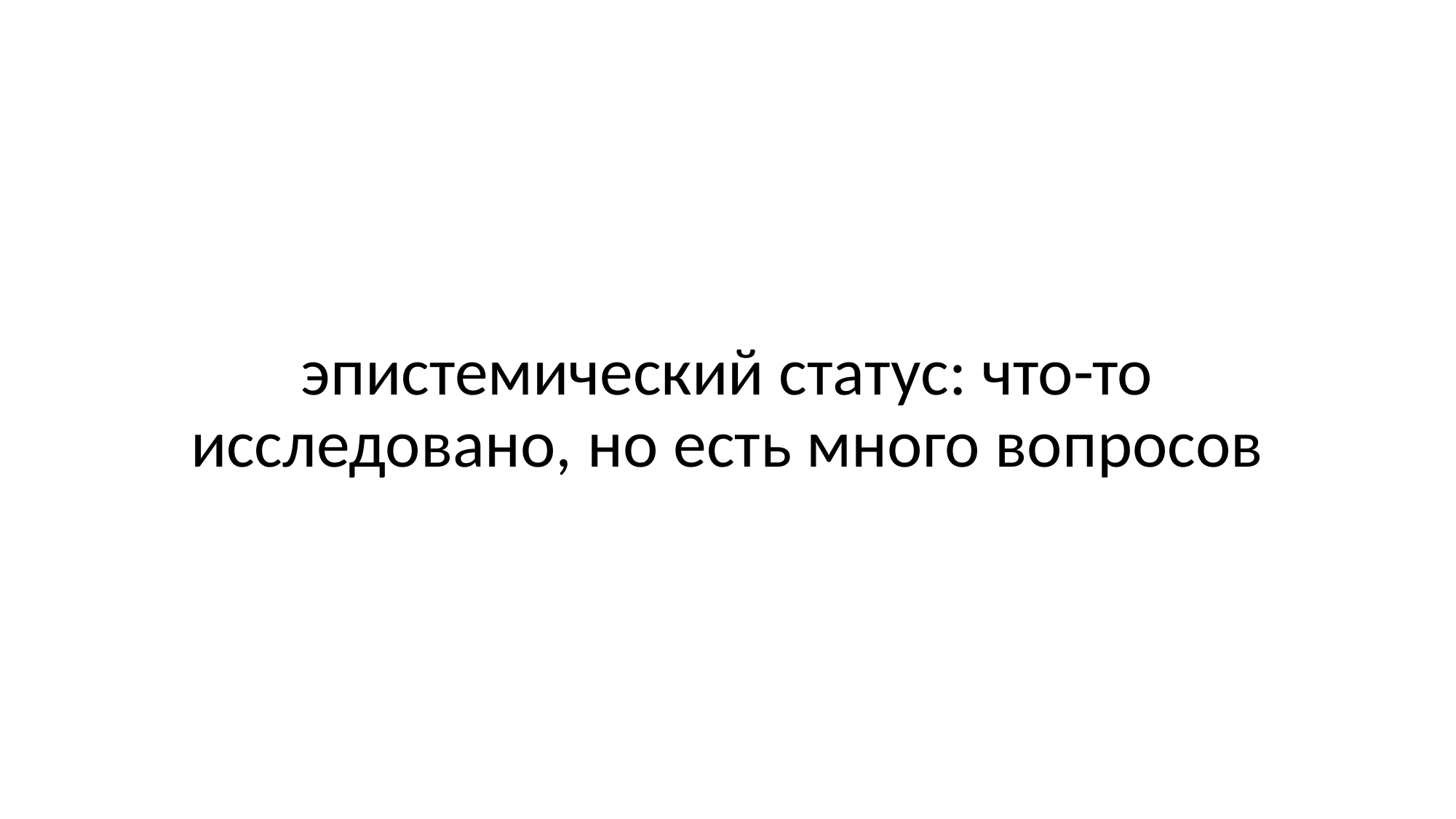

эпистемический статус: что-то исследовано, но есть много вопросов